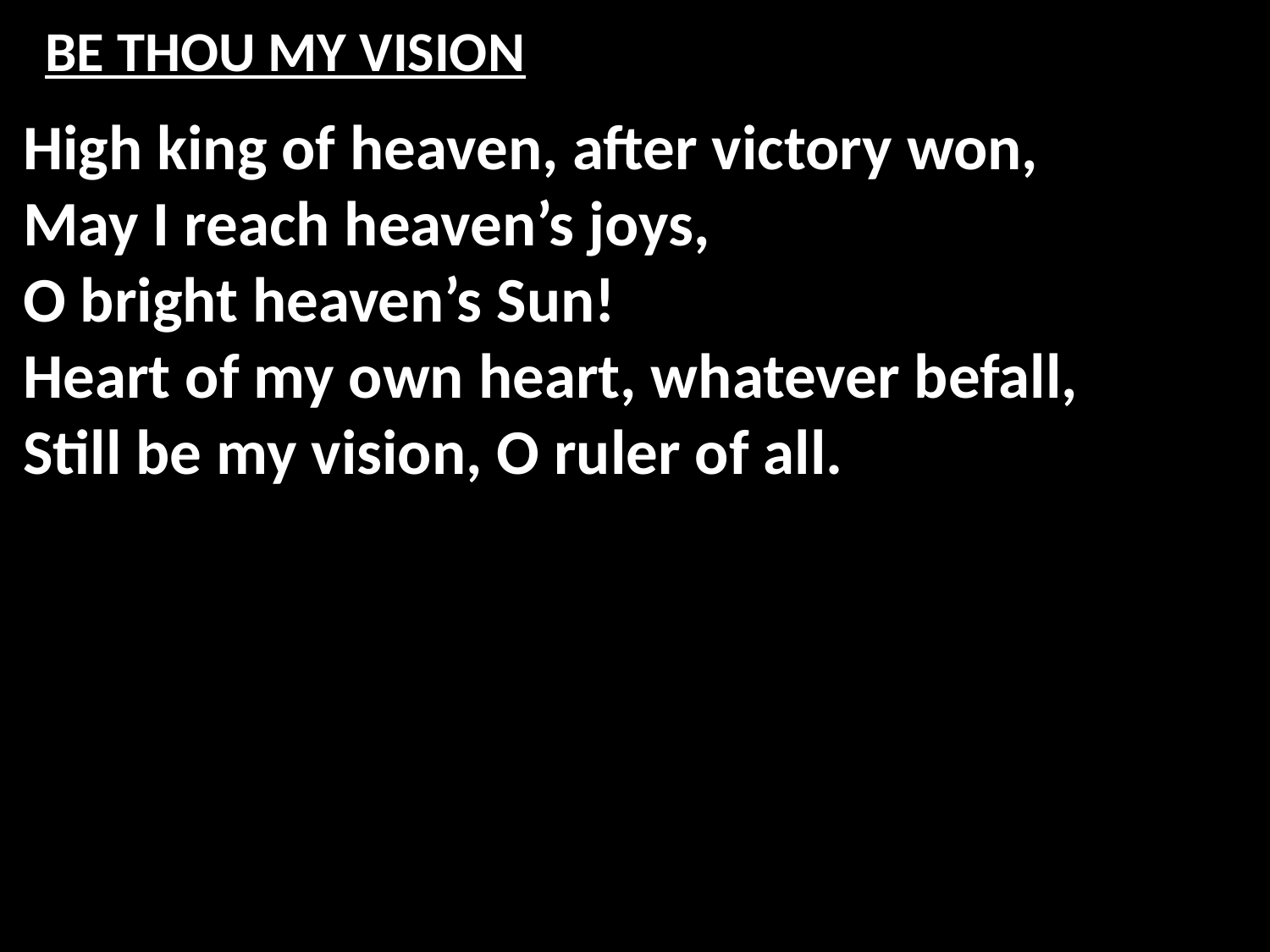

# BE THOU MY VISION
High king of heaven, after victory won,
May I reach heaven’s joys,
O bright heaven’s Sun!
Heart of my own heart, whatever befall,
Still be my vision, O ruler of all.